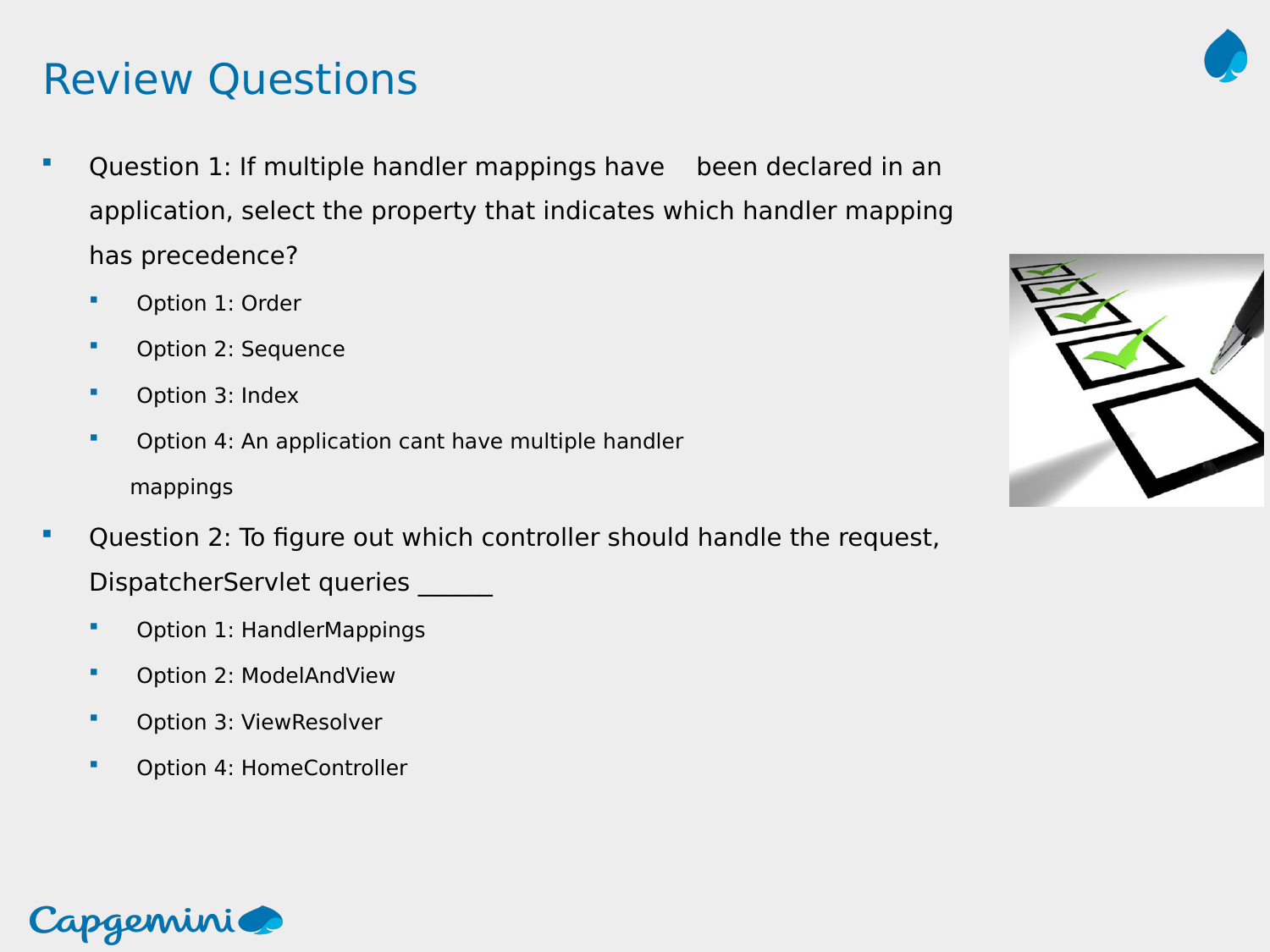

# Review Questions
Question 1: If multiple handler mappings have    been declared in an application, select the property that indicates which handler mapping has precedence?
Option 1: Order
Option 2: Sequence
Option 3: Index
Option 4: An application cant have multiple handler
      mappings
Question 2: To figure out which controller should handle the request, DispatcherServlet queries ______
Option 1: HandlerMappings
Option 2: ModelAndView
Option 3: ViewResolver
Option 4: HomeController